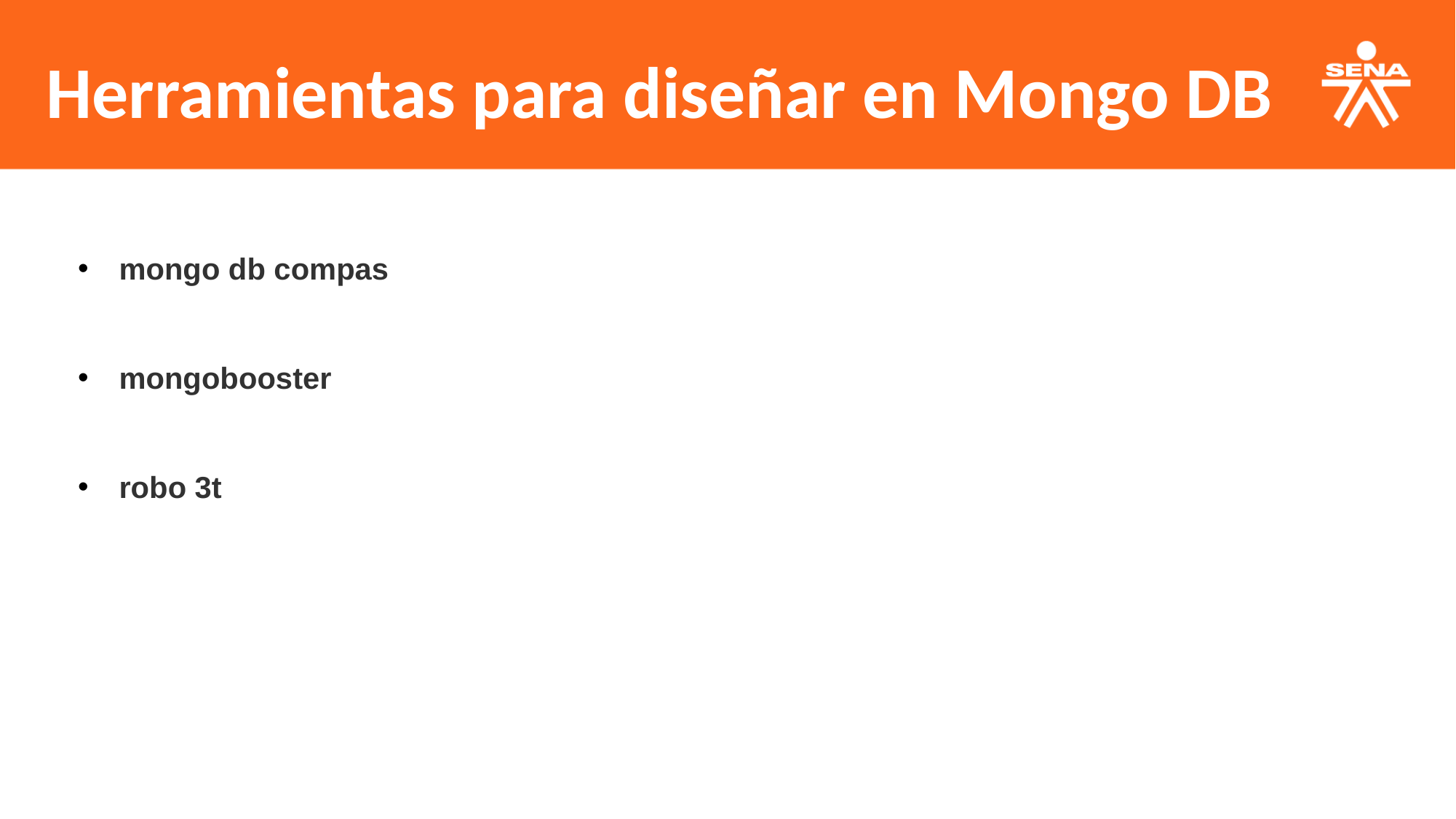

Herramientas para diseñar en Mongo DB
mongo db compas

mongobooster

robo 3t